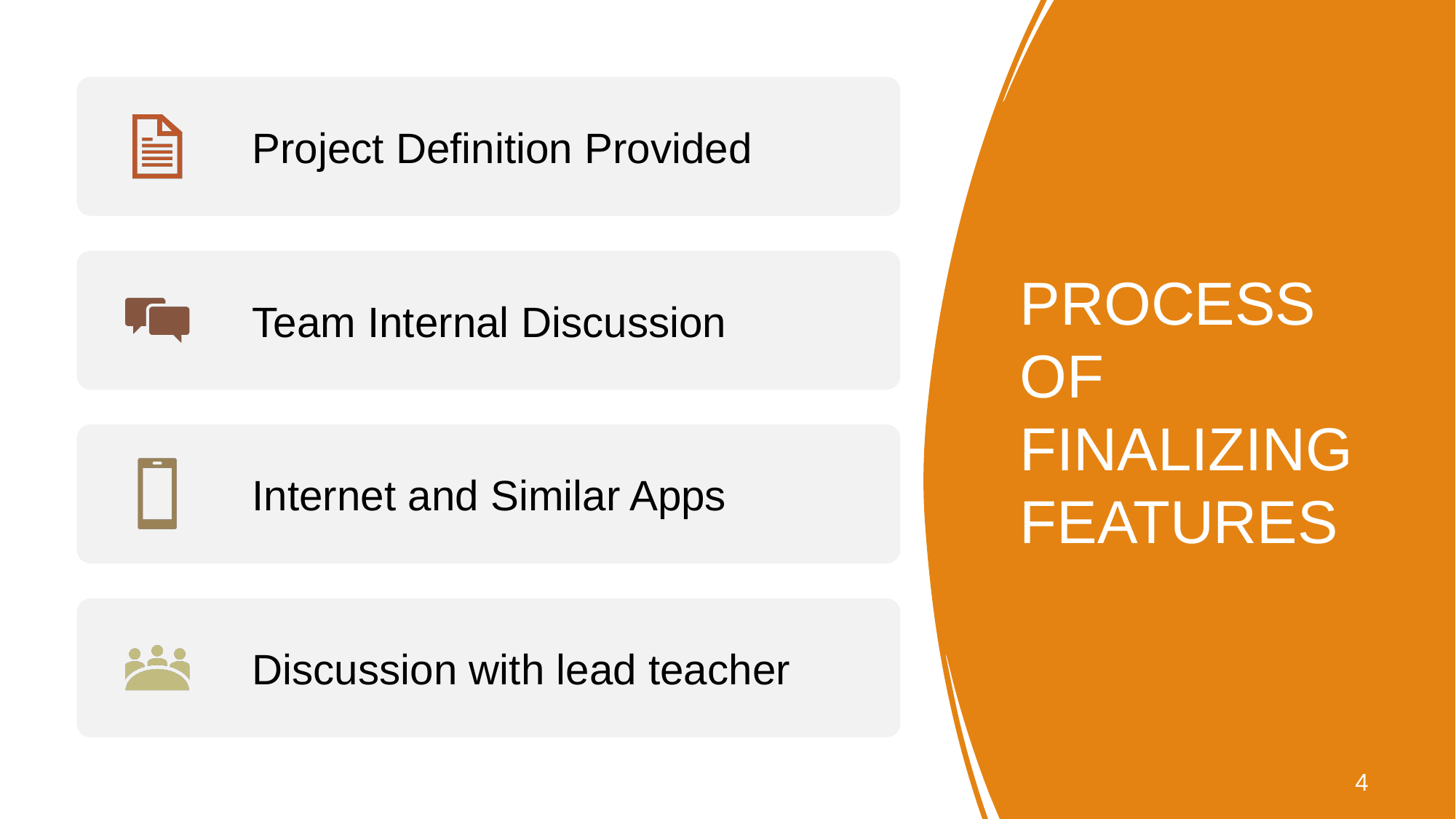

Project Definition Provided
Team Internal Discussion
Internet and Similar Apps
Discussion with lead teacher
# PROCESS OF FINALIZING FEATURES
4